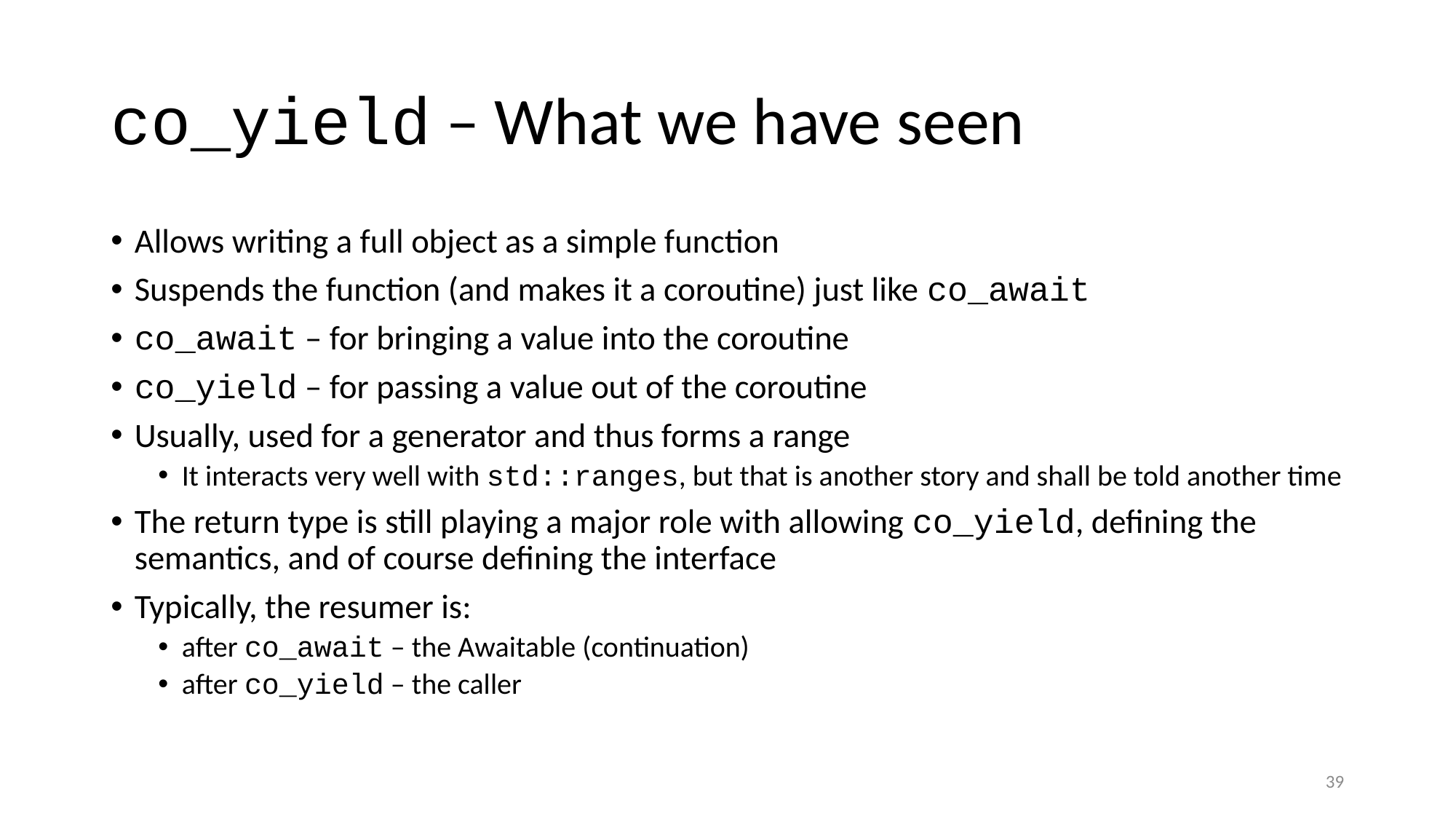

# co_yield – What we have seen
Allows writing a full object as a simple function
Suspends the function (and makes it a coroutine) just like co_await
co_await – for bringing a value into the coroutine
co_yield – for passing a value out of the coroutine
Usually, used for a generator and thus forms a range
It interacts very well with std::ranges, but that is another story and shall be told another time
The return type is still playing a major role with allowing co_yield, defining the semantics, and of course defining the interface
Typically, the resumer is:
after co_await – the Awaitable (continuation)
after co_yield – the caller
39